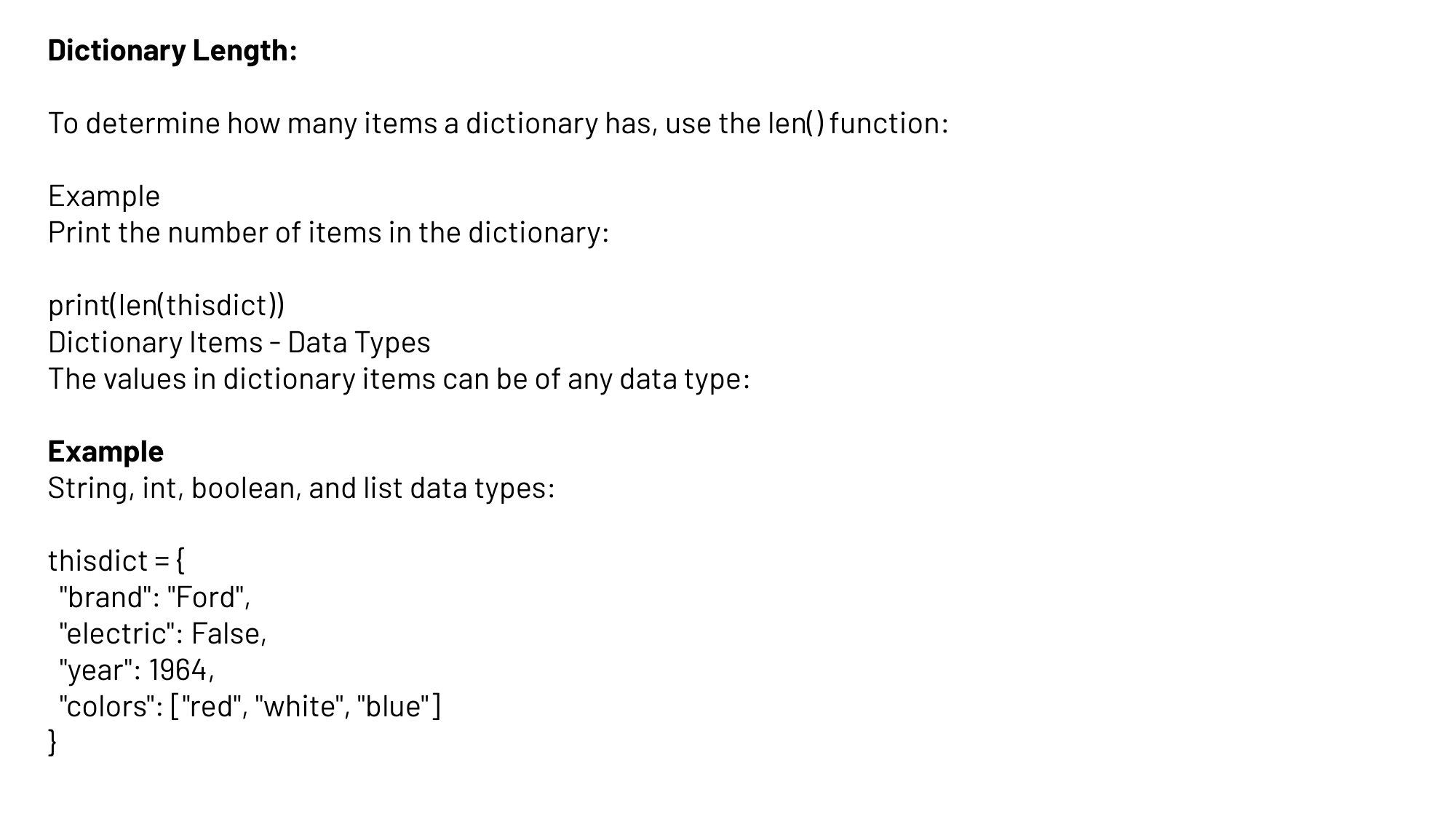

Dictionary Length:

To determine how many items a dictionary has, use the len() function:

Example
Print the number of items in the dictionary:

print(len(thisdict))
Dictionary Items - Data Types
The values in dictionary items can be of any data type:

Example
String, int, boolean, and list data types:

thisdict = {
  "brand": "Ford",
  "electric": False,
  "year": 1964,
  "colors": ["red", "white", "blue"]
}